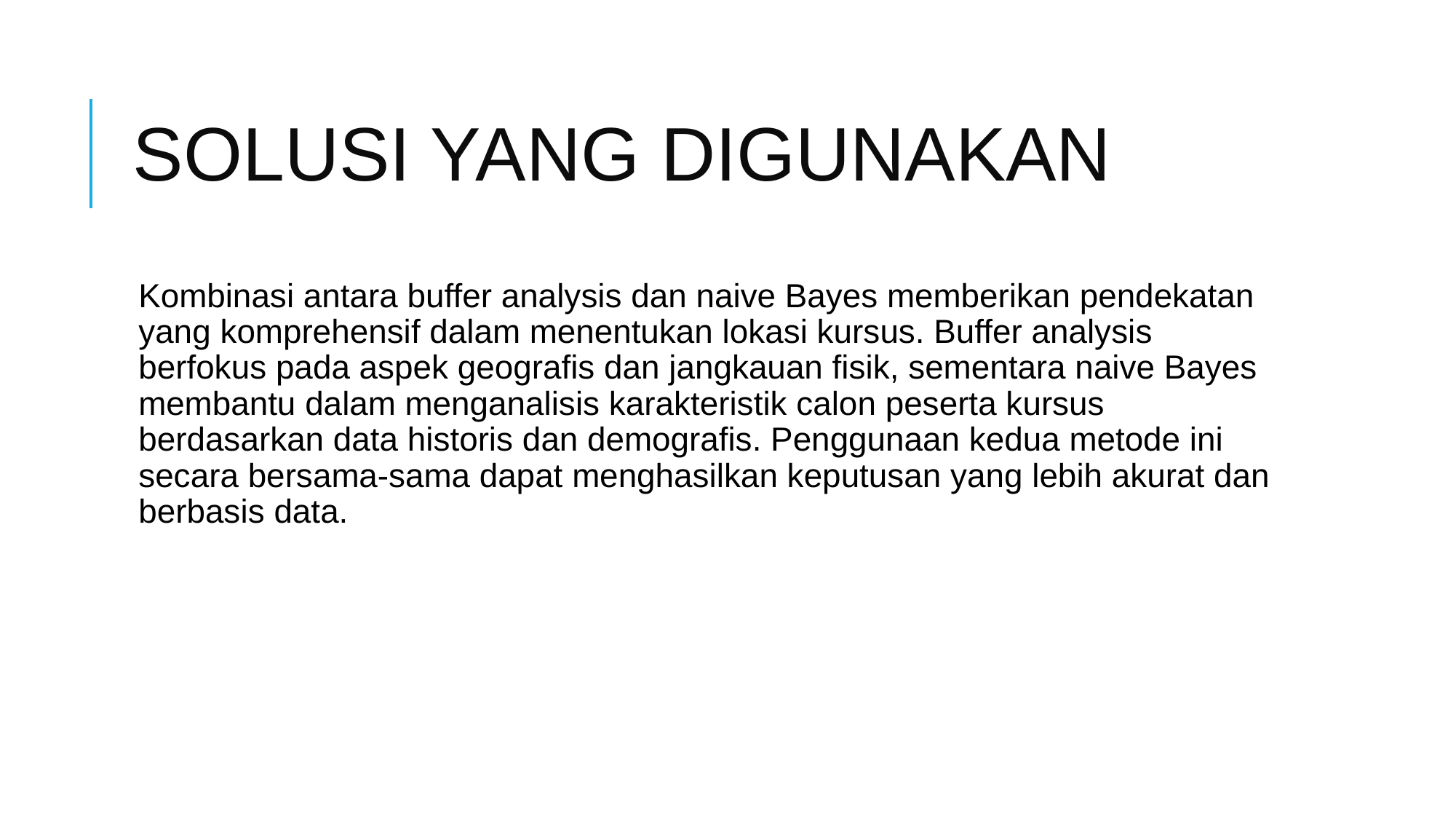

# SOLUSI YANG DIGUNAKAN
Kombinasi antara buffer analysis dan naive Bayes memberikan pendekatan yang komprehensif dalam menentukan lokasi kursus. Buffer analysis berfokus pada aspek geografis dan jangkauan fisik, sementara naive Bayes membantu dalam menganalisis karakteristik calon peserta kursus berdasarkan data historis dan demografis. Penggunaan kedua metode ini secara bersama-sama dapat menghasilkan keputusan yang lebih akurat dan berbasis data.